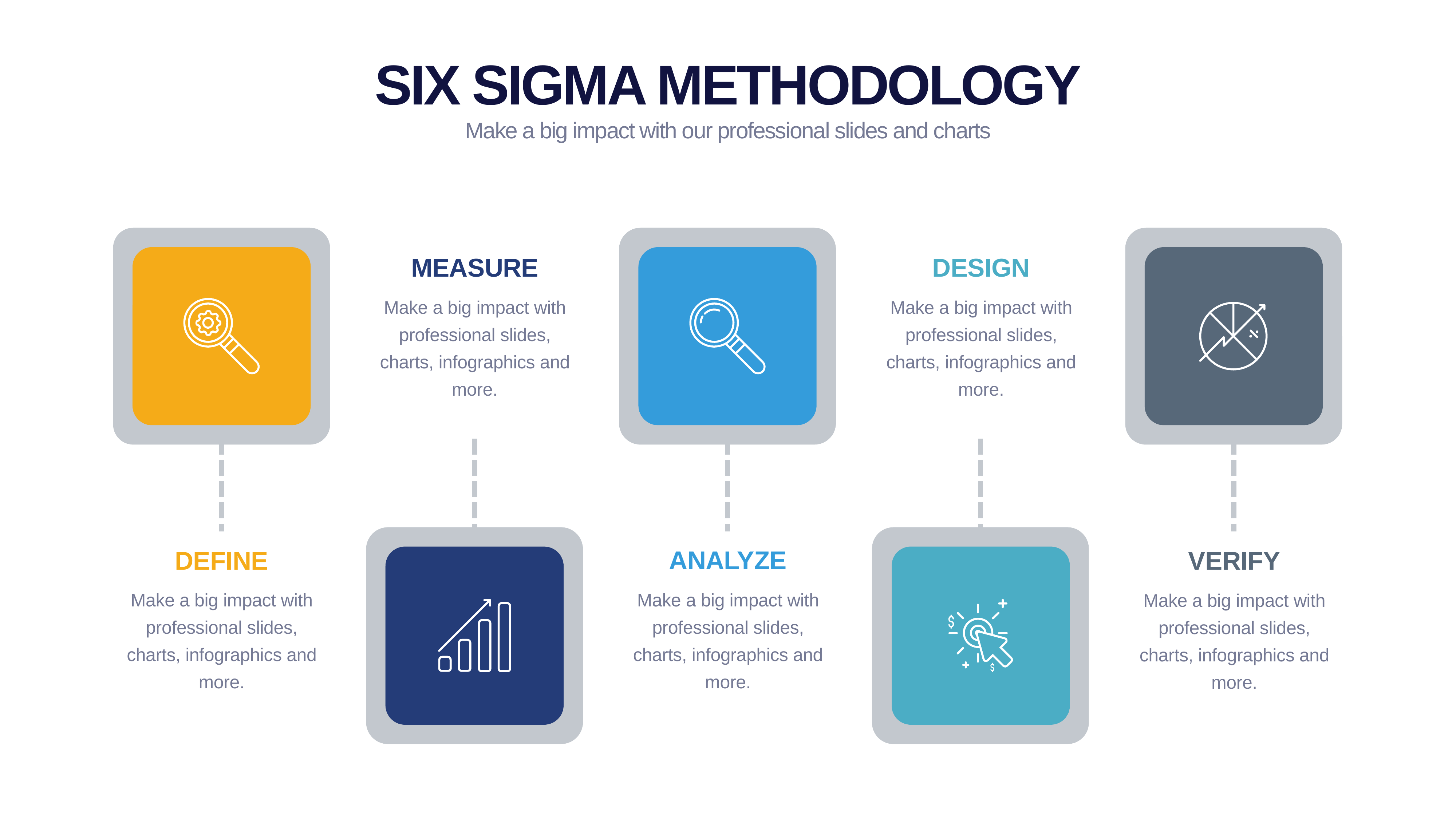

SIX SIGMA METHODOLOGY
Make a big impact with our professional slides and charts

MEASURE
DESIGN
Make a big impact with professional slides, charts, infographics and more.
Make a big impact with professional slides, charts, infographics and more.

ANALYZE
DEFINE
VERIFY

Make a big impact with professional slides, charts, infographics and more.
Make a big impact with professional slides, charts, infographics and more.
Make a big impact with professional slides, charts, infographics and more.